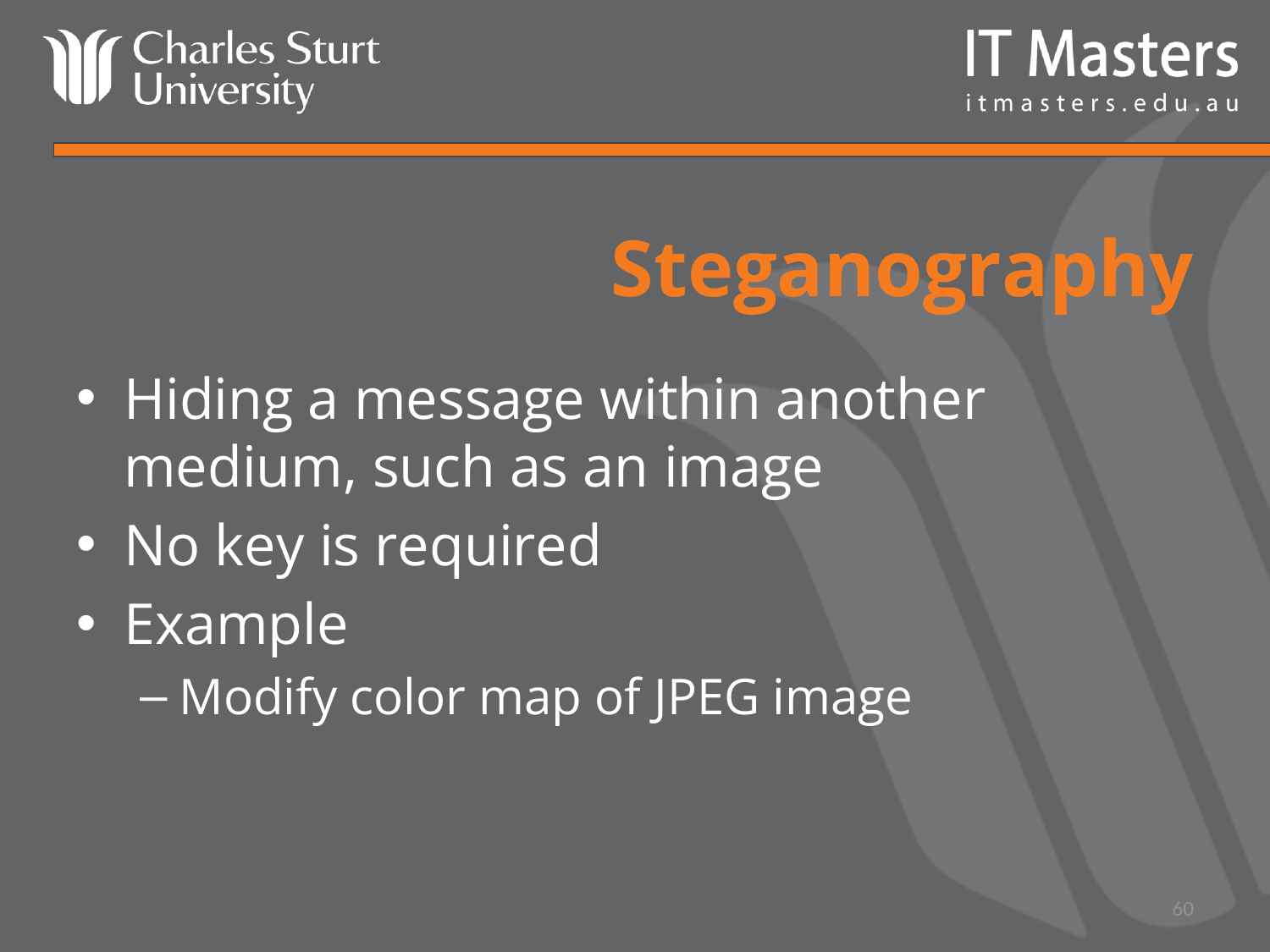

# Steganography
Hiding a message within another medium, such as an image
No key is required
Example
Modify color map of JPEG image

60